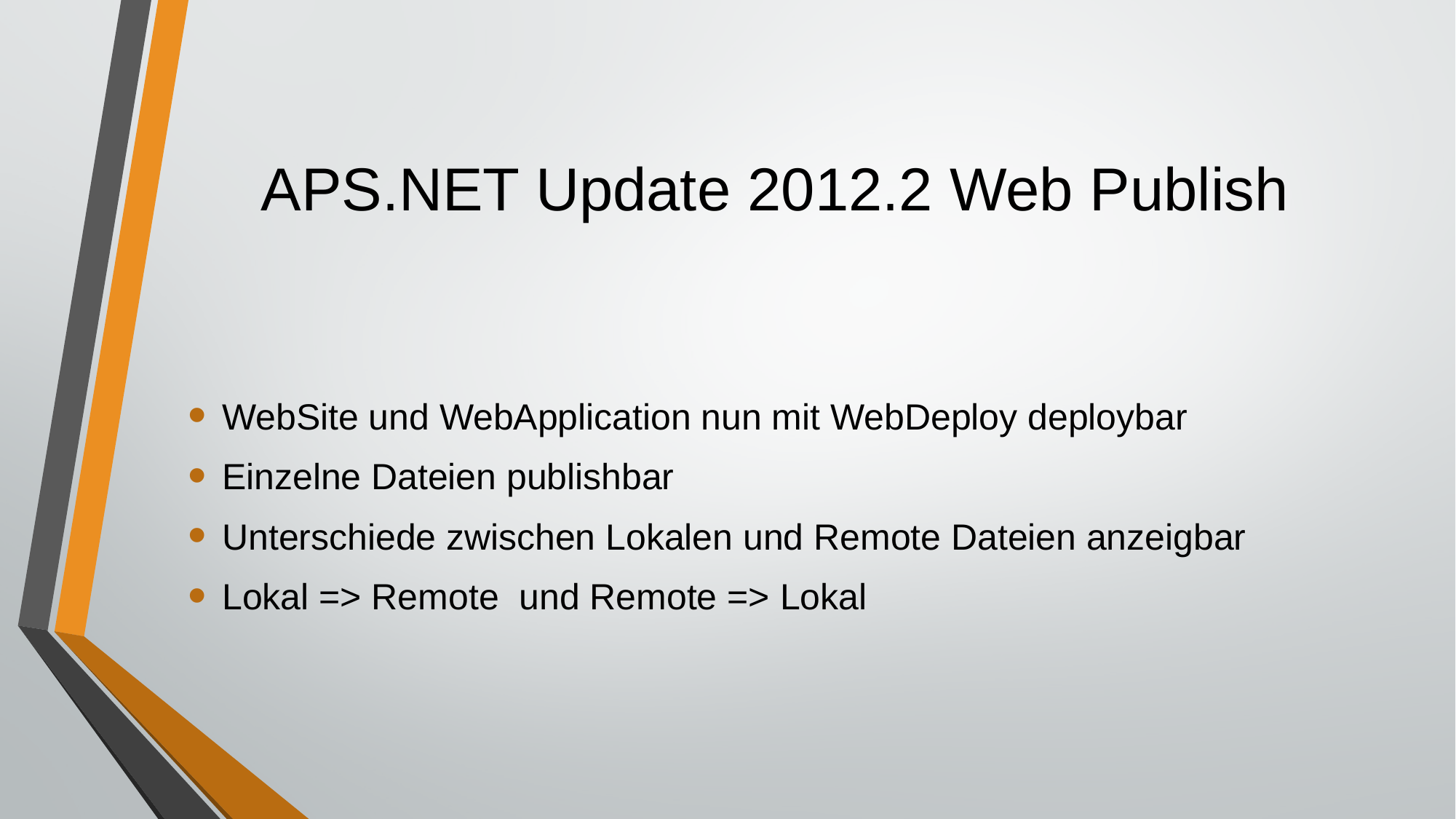

# APS.NET Update 2012.2 Web Publish
WebSite und WebApplication nun mit WebDeploy deploybar
Einzelne Dateien publishbar
Unterschiede zwischen Lokalen und Remote Dateien anzeigbar
Lokal => Remote  und Remote => Lokal